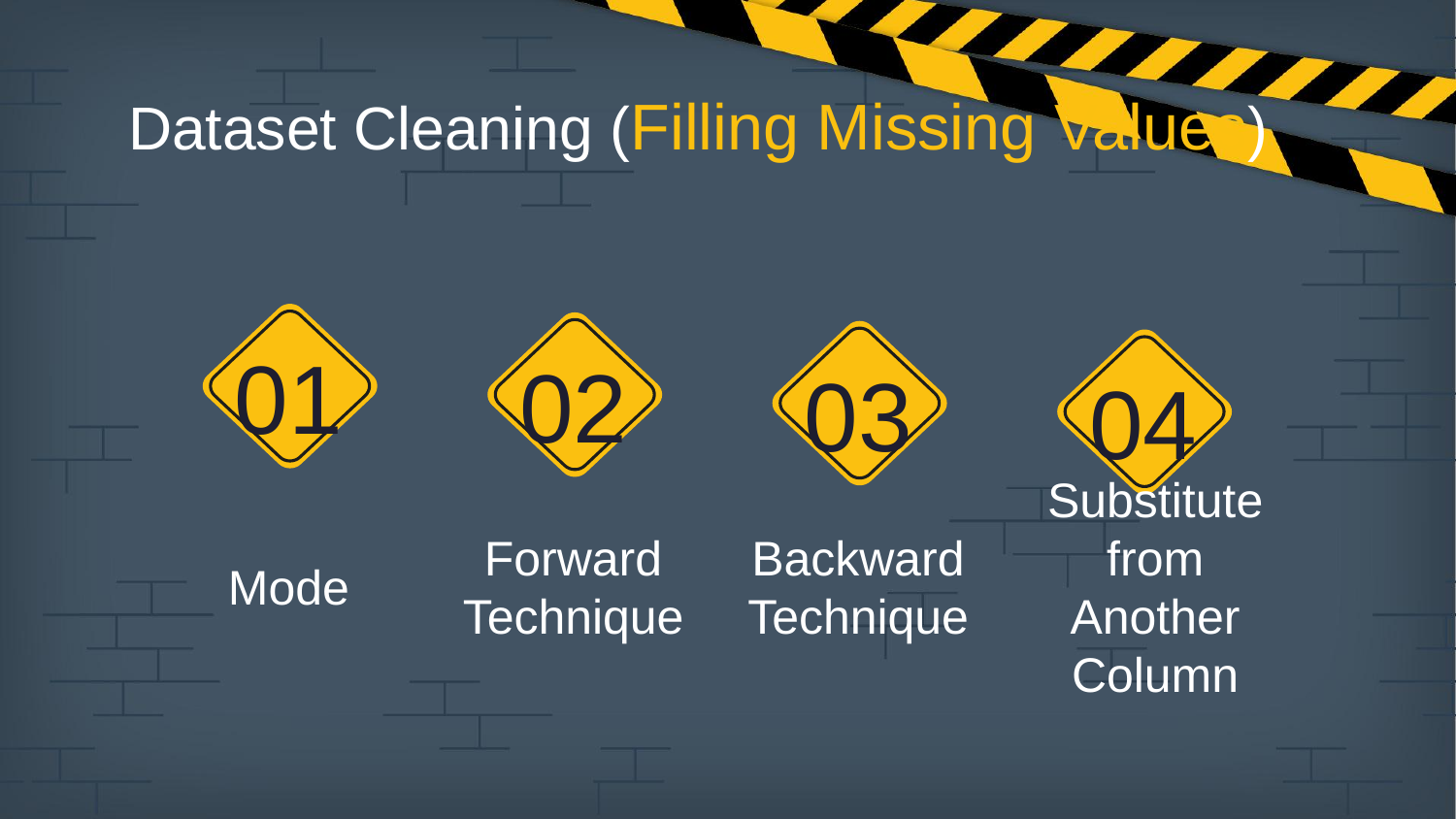

# Dataset Cleaning (Filling Missing Values)

01
02
03
04
Mode
Forward Technique
Backward Technique
Substitute from Another Column